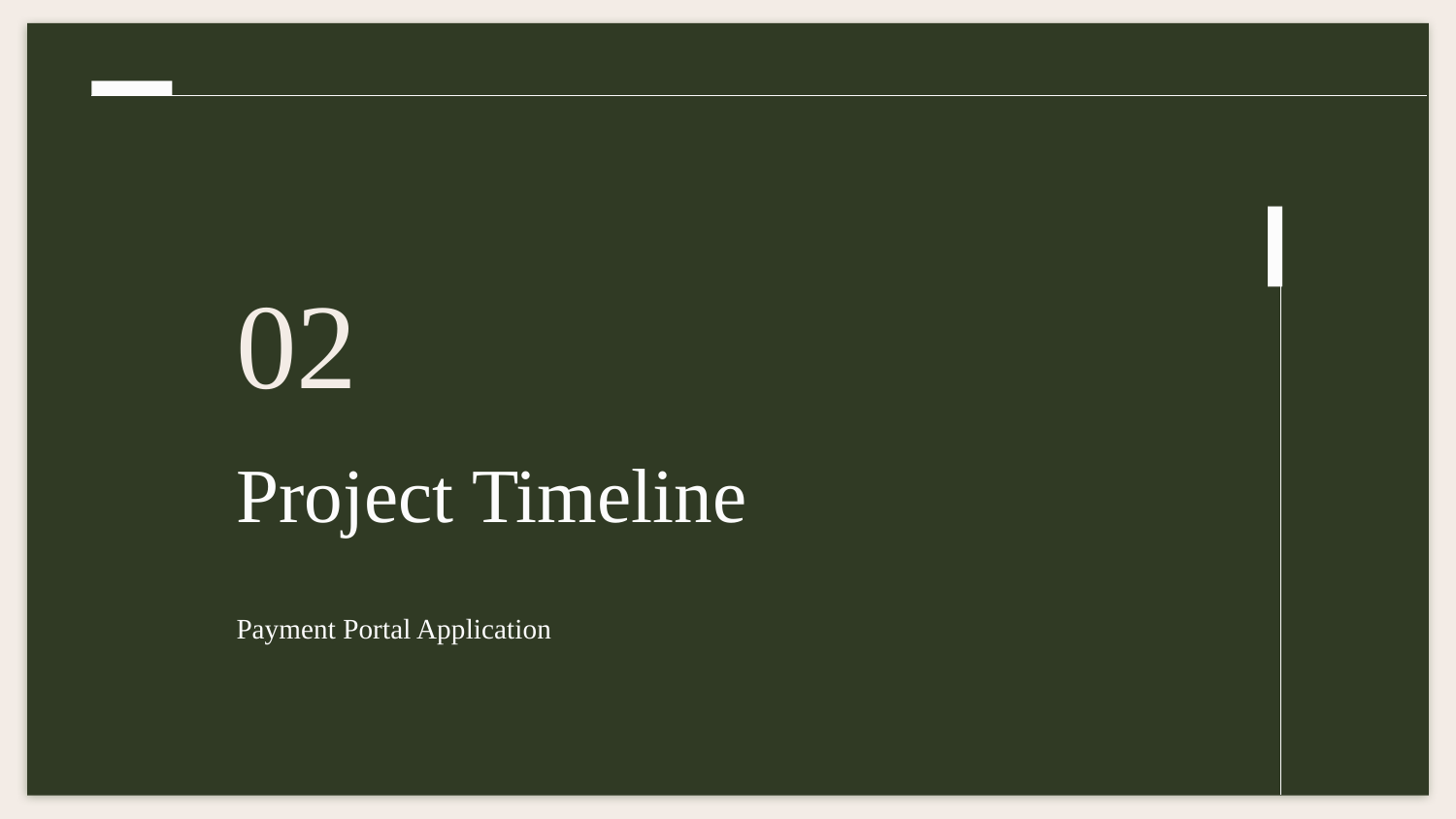

02
# Project Timeline
Payment Portal Application